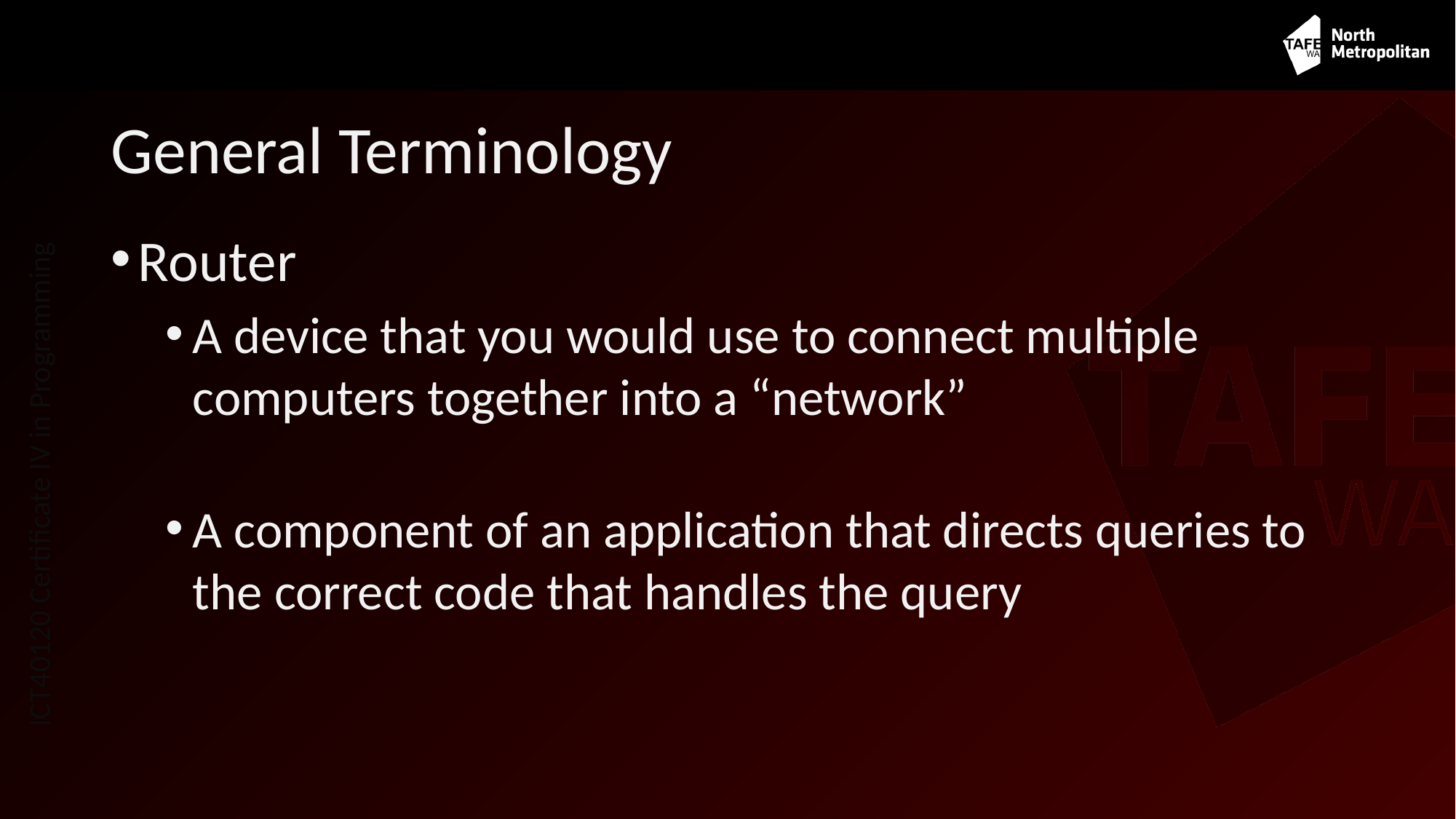

# General Terminology
Router
A device that you would use to connect multiple computers together into a “network”
A component of an application that directs queries to the correct code that handles the query